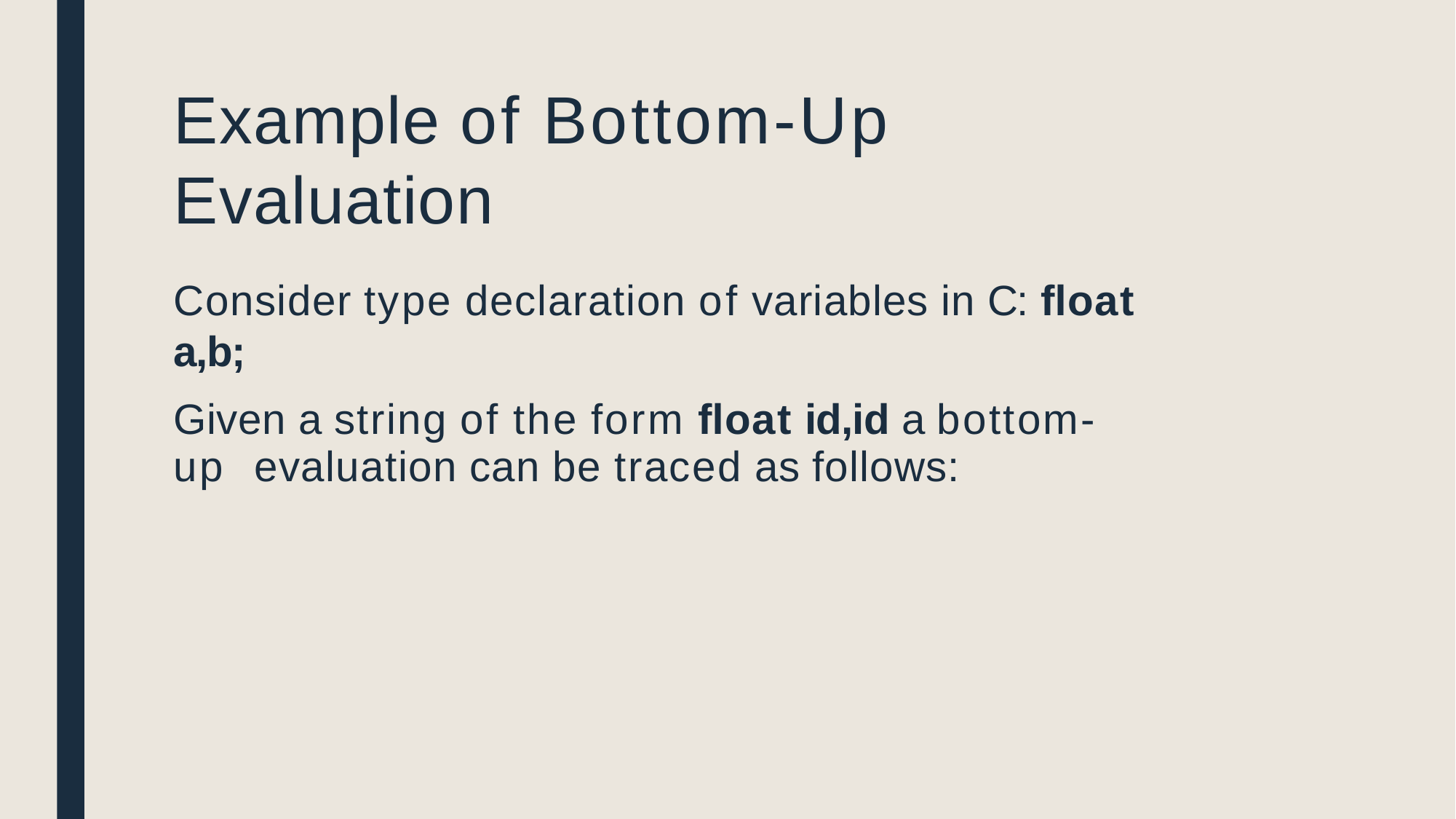

# Example of Bottom-Up Evaluation
Consider type declaration of variables in C: ﬂoat a,b;
Given a string of the form ﬂoat id,id a bottom-up  evaluation can be traced as follows: